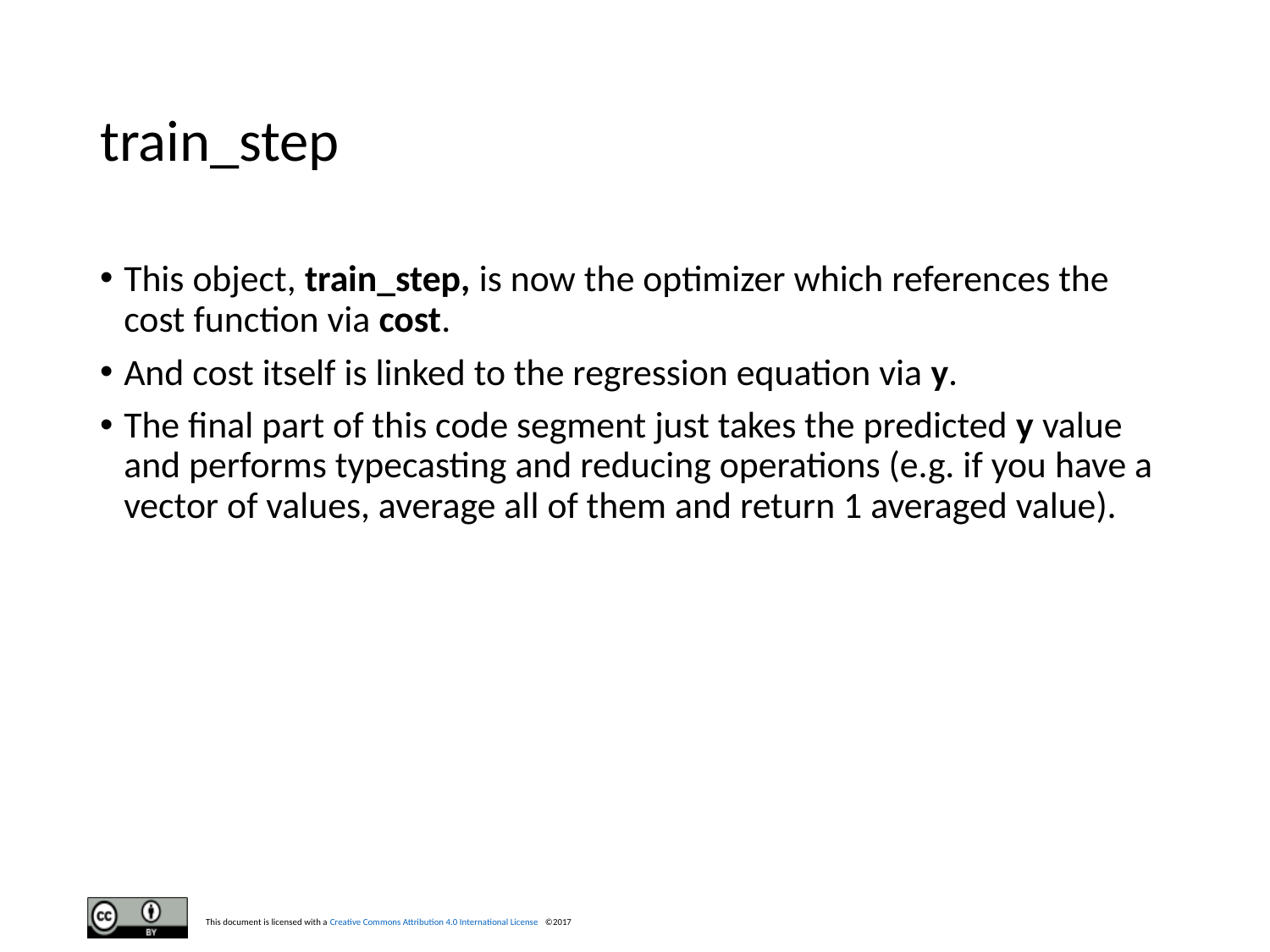

# train_step
This object, train_step, is now the optimizer which references the cost function via cost.
And cost itself is linked to the regression equation via y.
The final part of this code segment just takes the predicted y value and performs typecasting and reducing operations (e.g. if you have a vector of values, average all of them and return 1 averaged value).